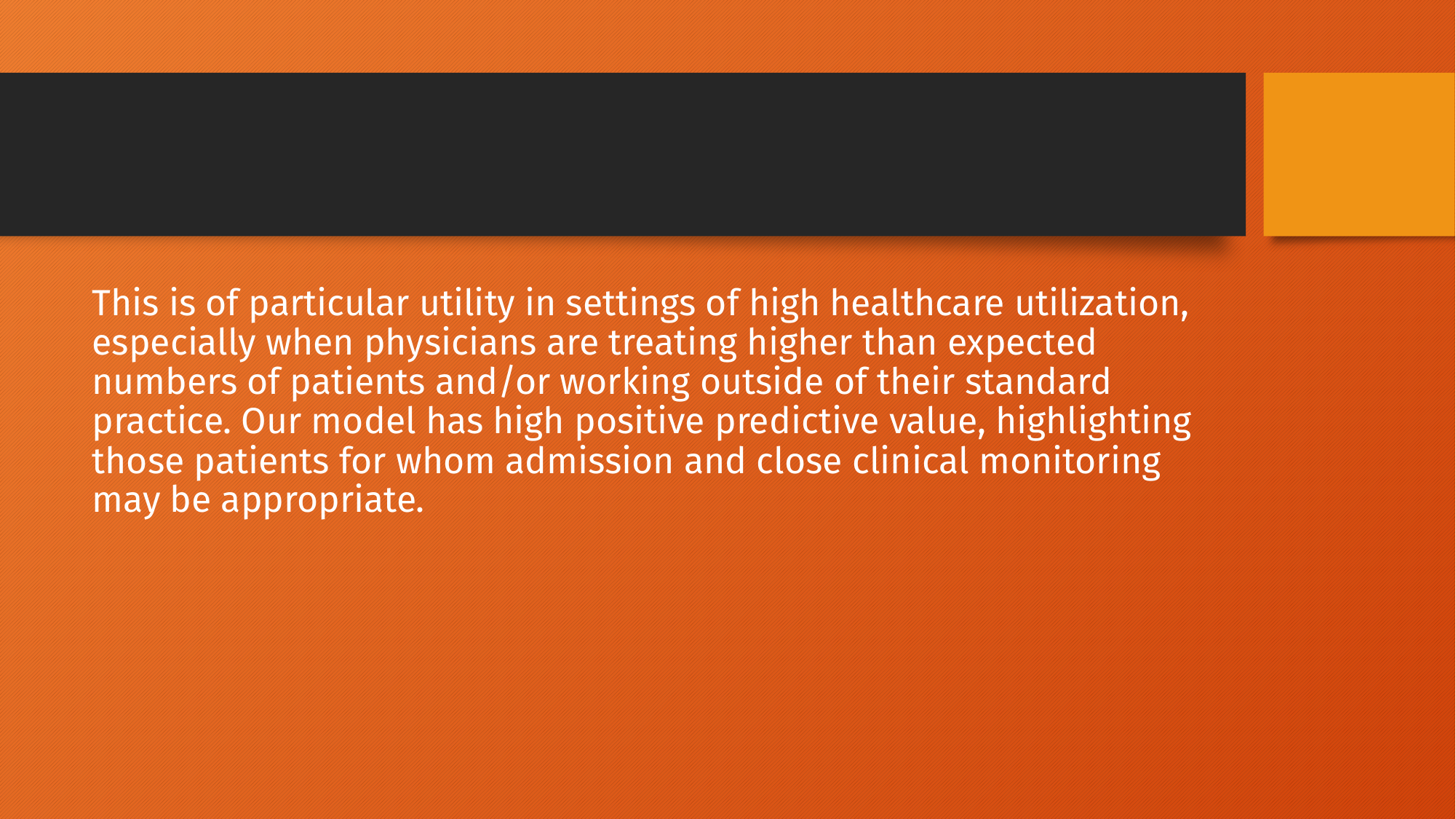

This is of particular utility in settings of high healthcare utilization, especially when physicians are treating higher than expected numbers of patients and/or working outside of their standard practice. Our model has high positive predictive value, highlighting those patients for whom admission and close clinical monitoring may be appropriate.